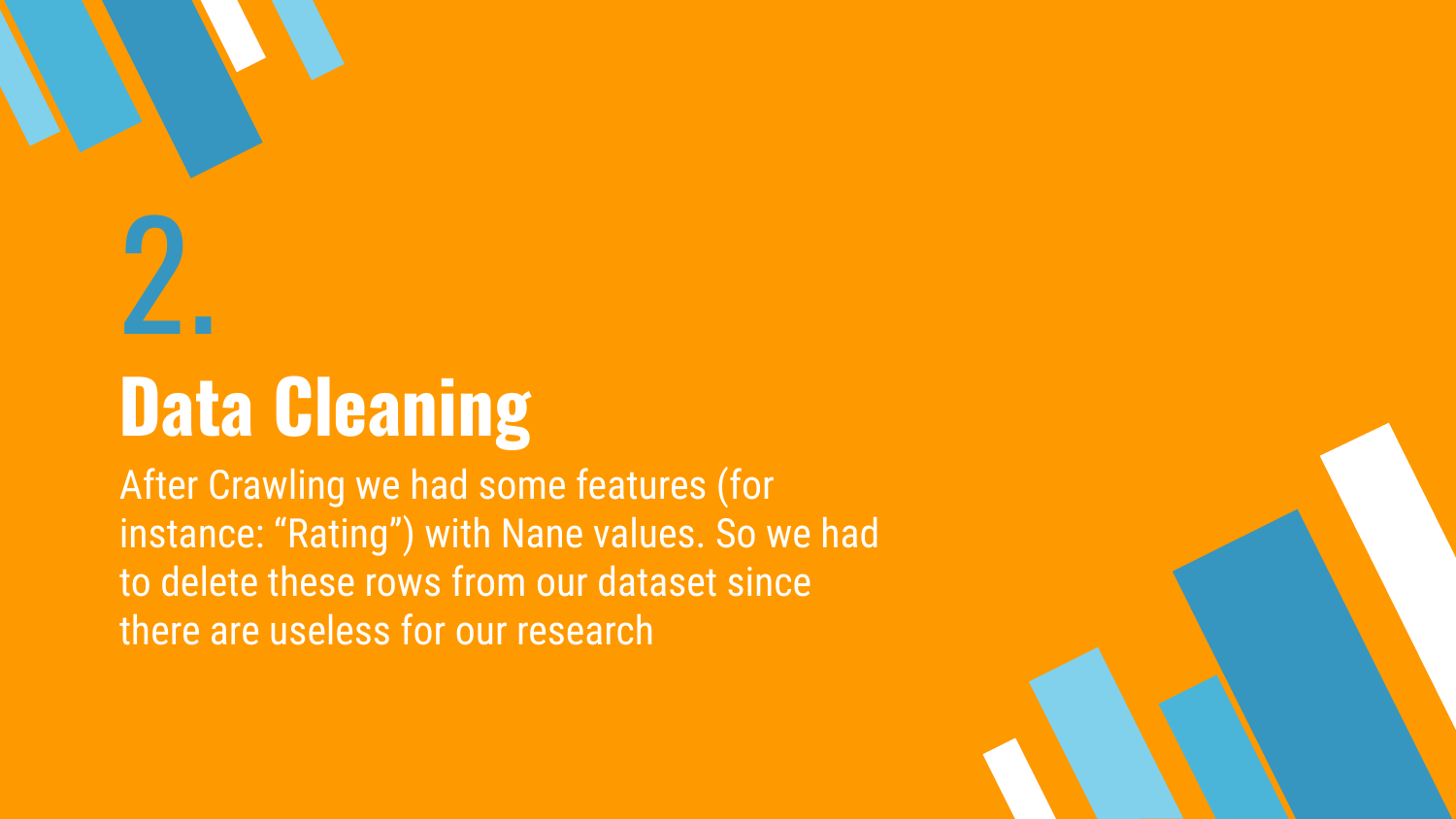

# 2. Data Cleaning
After Crawling we had some features (for instance: “Rating”) with Nane values. So we had to delete these rows from our dataset since there are useless for our research